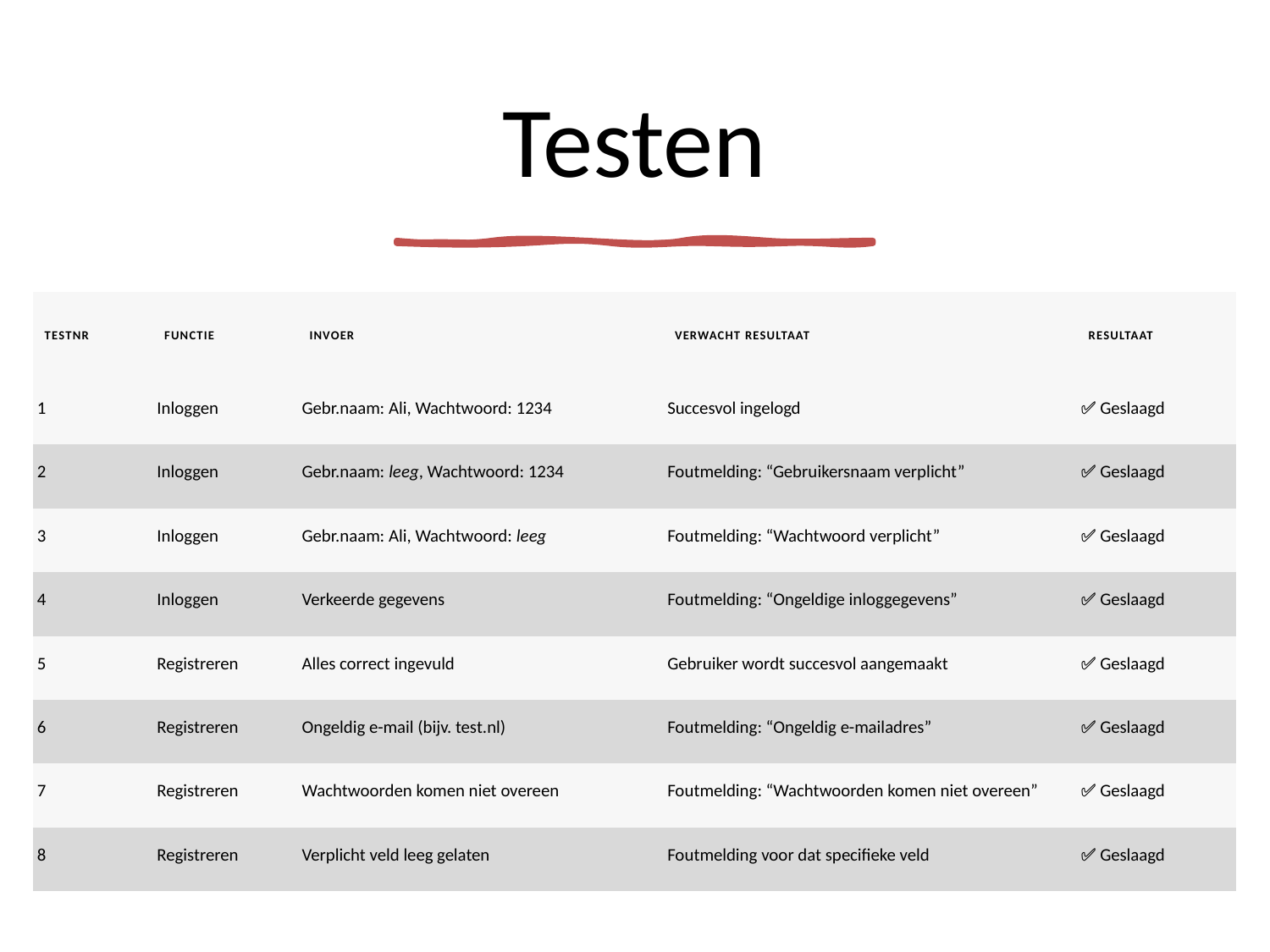

# Testen

| Testnr | Functie | Invoer | Verwacht resultaat | Resultaat |
| --- | --- | --- | --- | --- |
| 1 | Inloggen | Gebr.naam: Ali, Wachtwoord: 1234 | Succesvol ingelogd | ✅ Geslaagd |
| 2 | Inloggen | Gebr.naam: leeg, Wachtwoord: 1234 | Foutmelding: “Gebruikersnaam verplicht” | ✅ Geslaagd |
| 3 | Inloggen | Gebr.naam: Ali, Wachtwoord: leeg | Foutmelding: “Wachtwoord verplicht” | ✅ Geslaagd |
| 4 | Inloggen | Verkeerde gegevens | Foutmelding: “Ongeldige inloggegevens” | ✅ Geslaagd |
| 5 | Registreren | Alles correct ingevuld | Gebruiker wordt succesvol aangemaakt | ✅ Geslaagd |
| 6 | Registreren | Ongeldig e-mail (bijv. test.nl) | Foutmelding: “Ongeldig e-mailadres” | ✅ Geslaagd |
| 7 | Registreren | Wachtwoorden komen niet overeen | Foutmelding: “Wachtwoorden komen niet overeen” | ✅ Geslaagd |
| 8 | Registreren | Verplicht veld leeg gelaten | Foutmelding voor dat specifieke veld | ✅ Geslaagd |